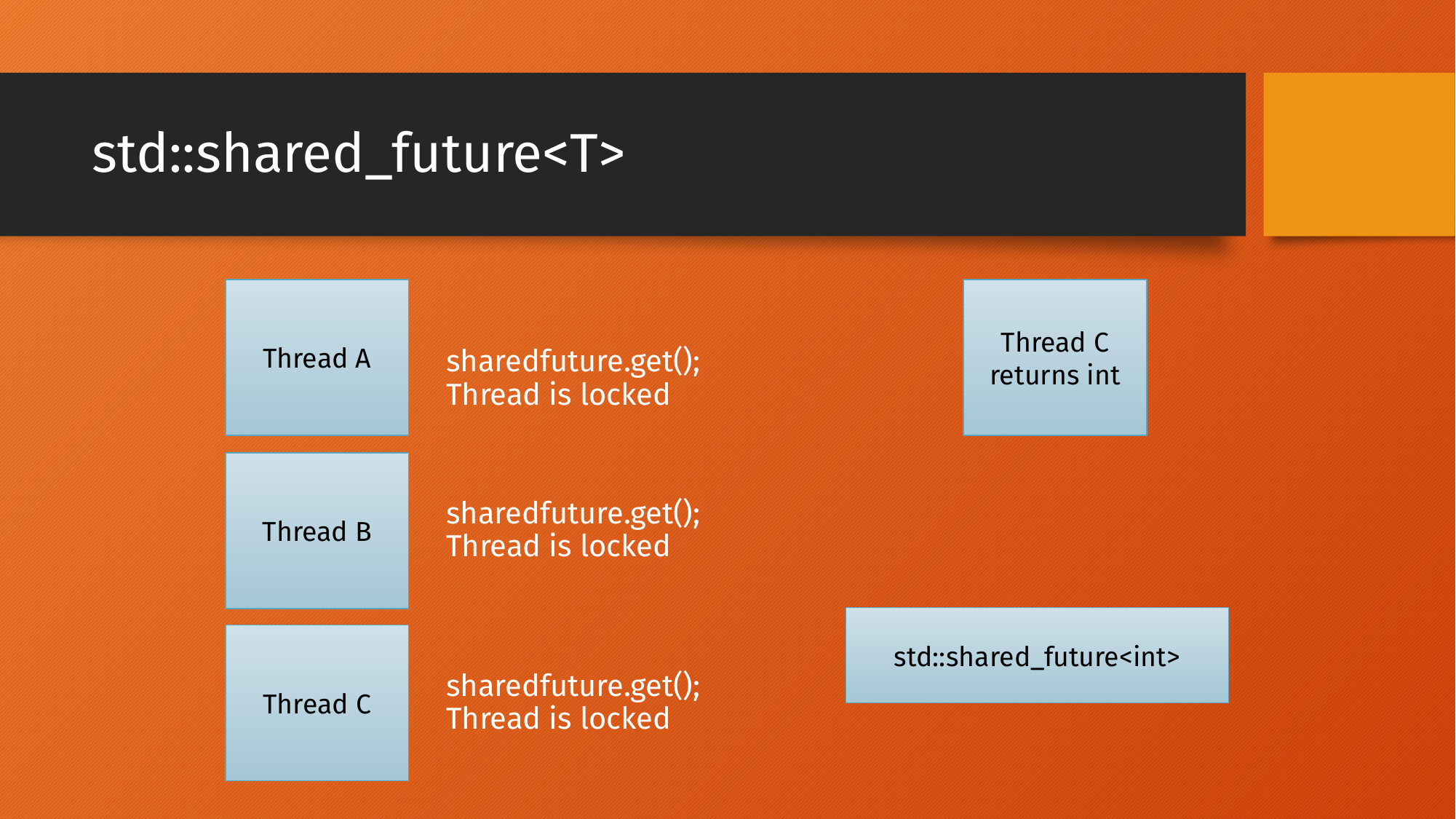

# std::shared_future<T>
Thread A
Thread C
returns int
sharedfuture.get();
Thread is locked
Thread B
sharedfuture.get();
Thread is locked
std::shared_future<int>
Thread C
sharedfuture.get();
Thread is locked